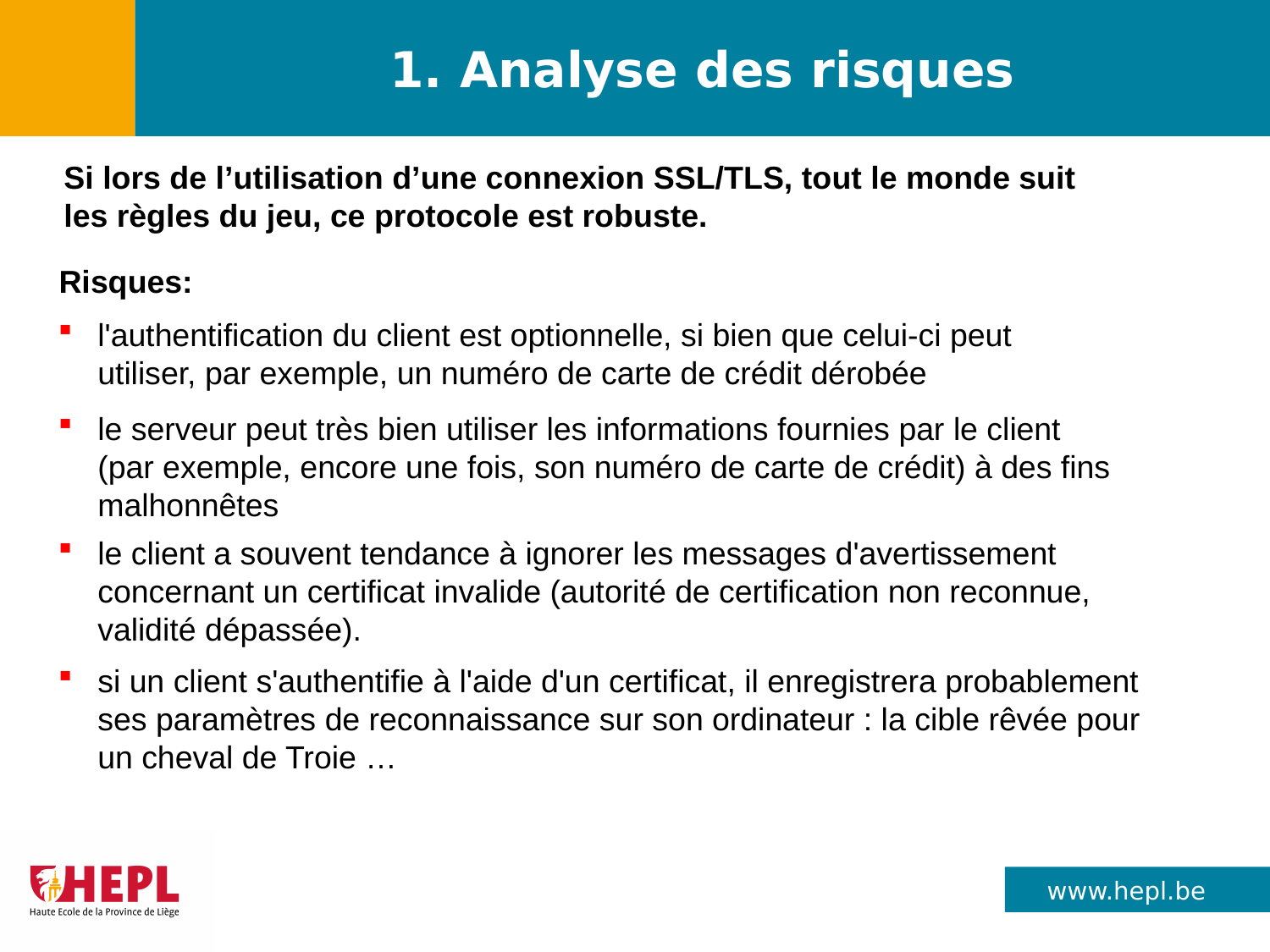

# 1. Analyse des risques
Si lors de l’utilisation d’une connexion SSL/TLS, tout le monde suit les règles du jeu, ce protocole est robuste.
Risques:
l'authentification du client est optionnelle, si bien que celui-ci peut utiliser, par exemple, un numéro de carte de crédit dérobée
le serveur peut très bien utiliser les informations fournies par le client (par exemple, encore une fois, son numéro de carte de crédit) à des fins malhonnêtes
le client a souvent tendance à ignorer les messages d'avertissement concernant un certificat invalide (autorité de certification non reconnue, validité dépassée).
si un client s'authentifie à l'aide d'un certificat, il enregistrera probablement ses paramètres de reconnaissance sur son ordinateur : la cible rêvée pour un cheval de Troie …